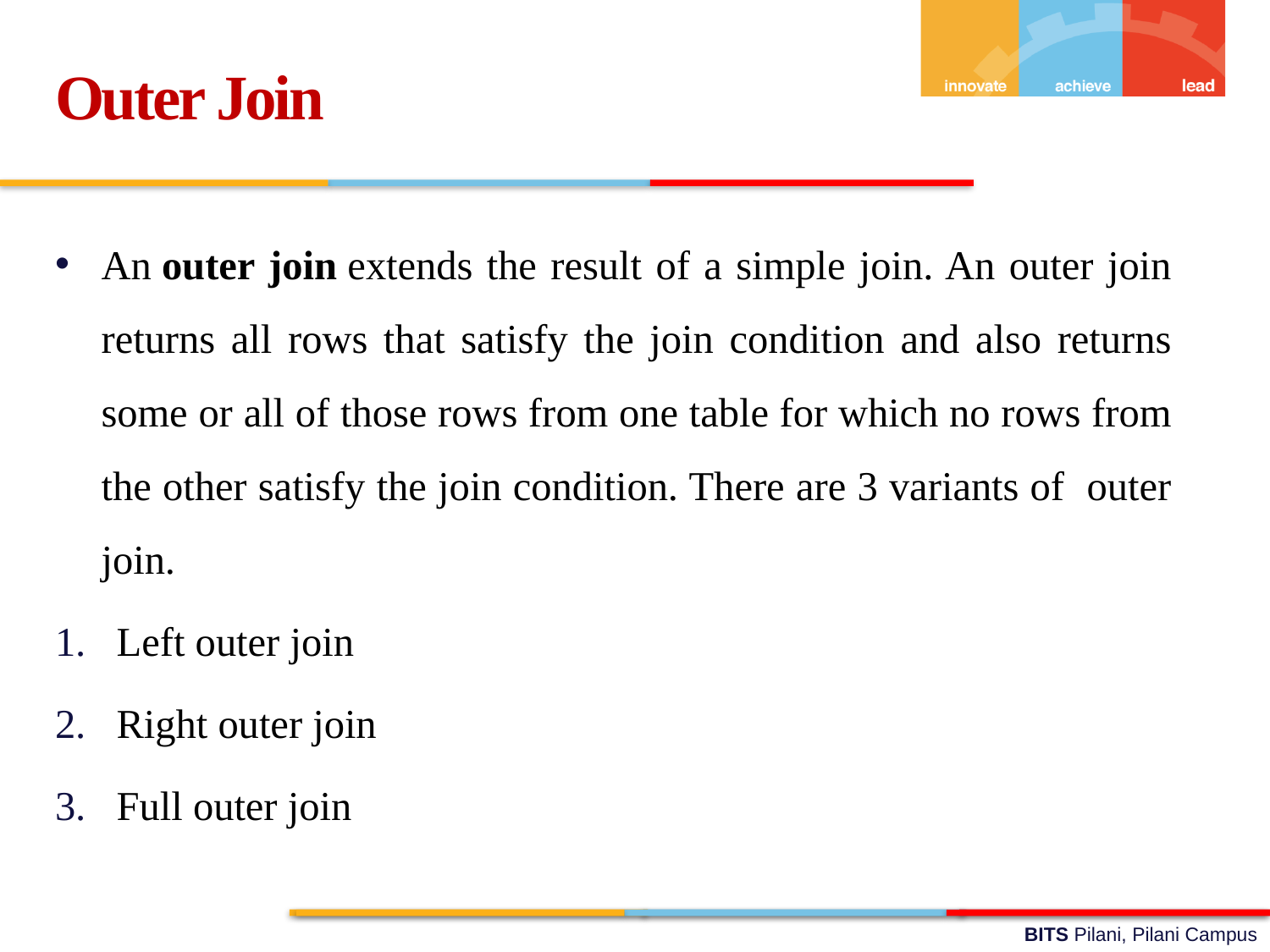

Outer Join
An outer join extends the result of a simple join. An outer join returns all rows that satisfy the join condition and also returns some or all of those rows from one table for which no rows from the other satisfy the join condition. There are 3 variants of  outer join.
Left outer join
Right outer join
Full outer join